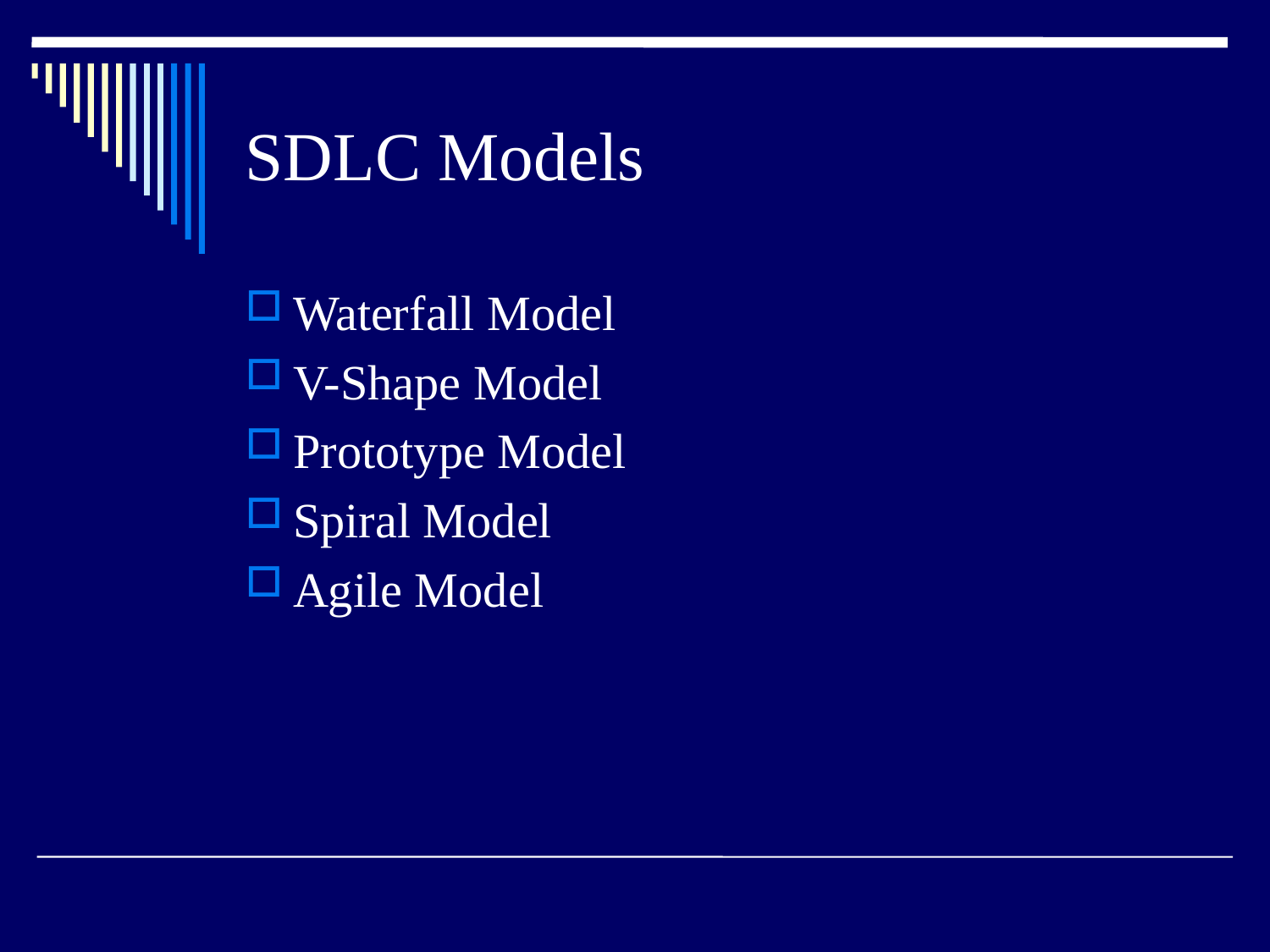

# SDLC Models
Waterfall Model
V-Shape Model
Prototype Model
Spiral Model
Agile Model